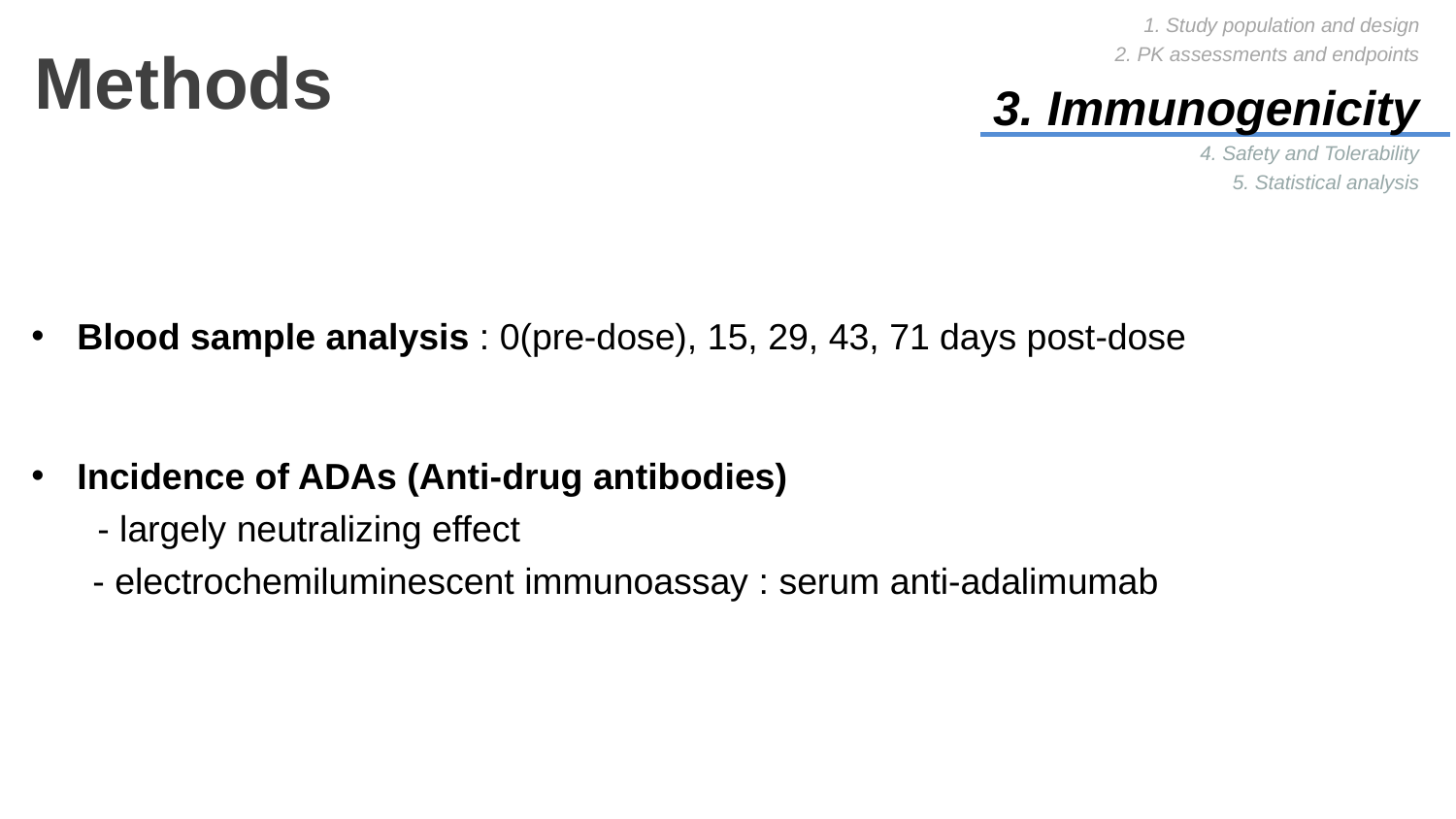

1. Study population and design
2. PK assessments and endpoints
3. Immunogenicity
4. Safety and Tolerability
5. Statistical analysis
# Methods
Blood sample analysis : 0(pre-dose), 15, 29, 43, 71 days post-dose

Incidence of ADAs (Anti-drug antibodies)
  - largely neutralizing effect
      - electrochemiluminescent immunoassay : serum anti-adalimumab